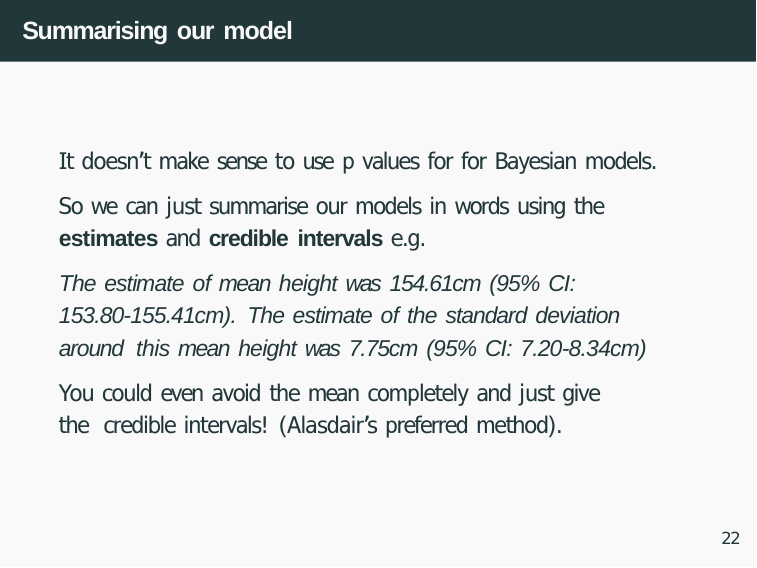

# Summarising our model
It doesn’t make sense to use p values for for Bayesian models.
So we can just summarise our models in words using the
estimates and credible intervals e.g.
The estimate of mean height was 154.61cm (95% CI:
153.80-155.41cm). The estimate of the standard deviation around  this mean height was 7.75cm (95% CI: 7.20-8.34cm)
You could even avoid the mean completely and just give the  credible intervals! (Alasdair’s preferred method).
22